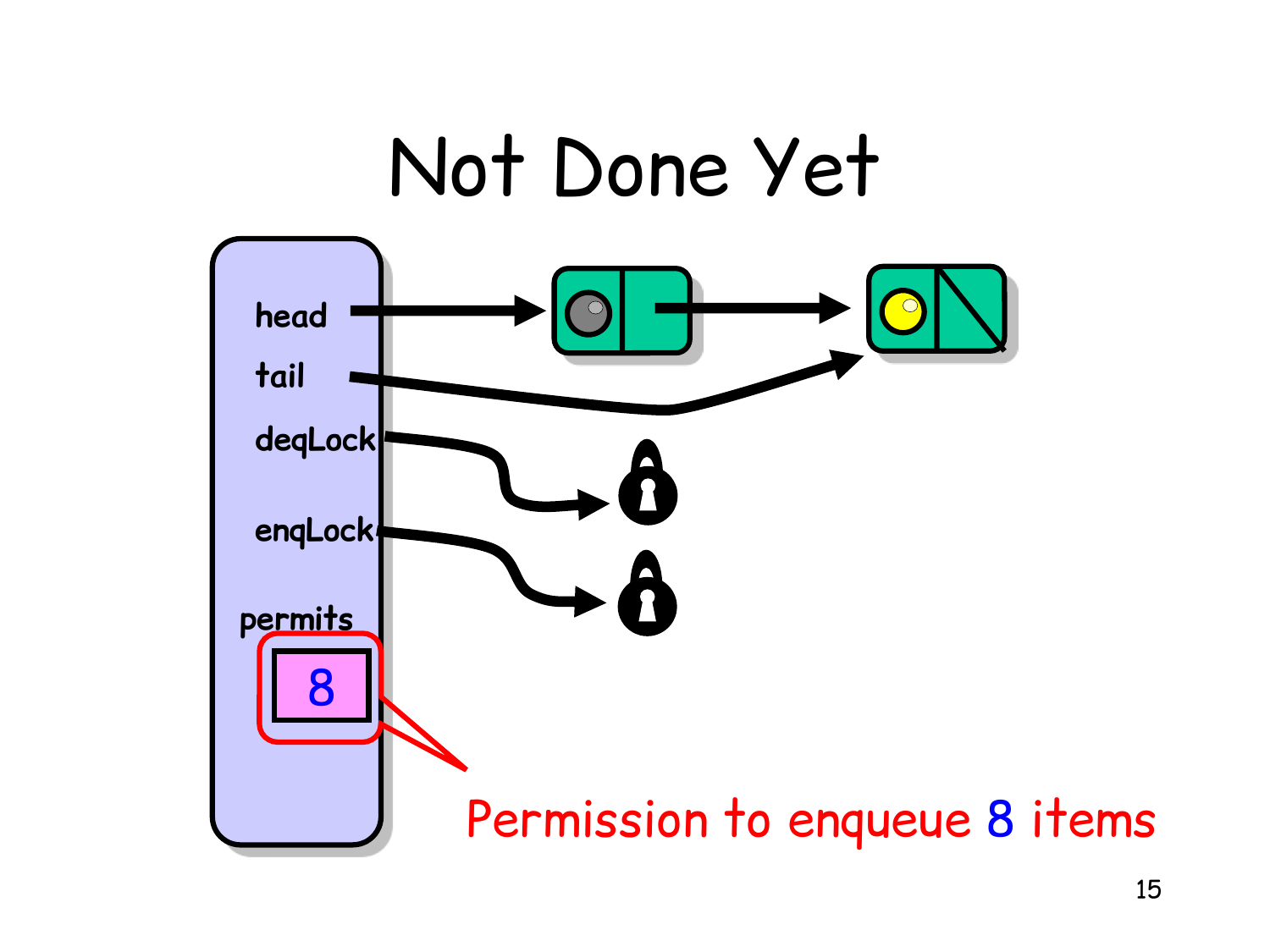

# Not Done Yet

head

tail

deqLock

enqLock

permits

8
Permission to enqueue 8 items
15